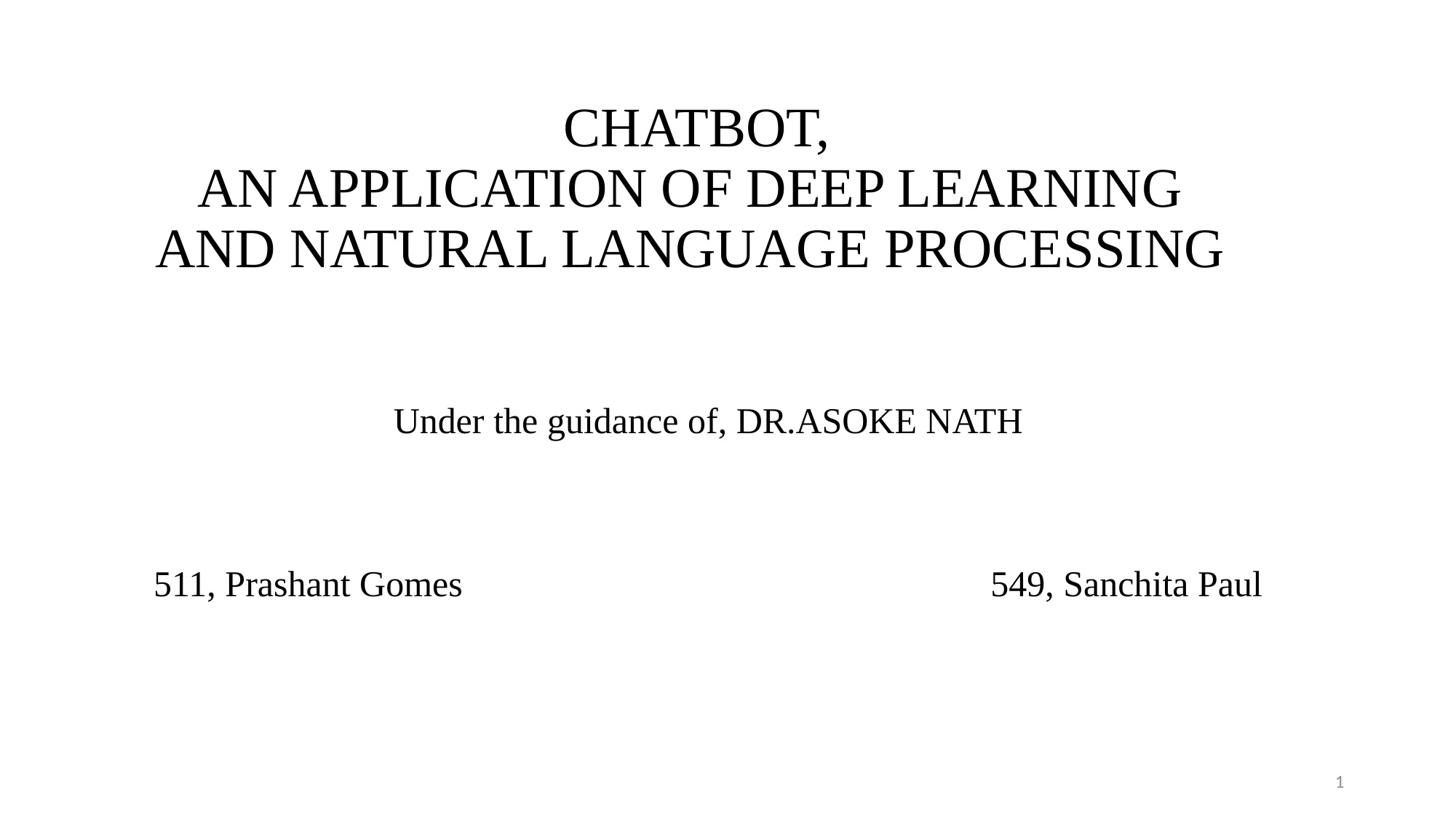

# CHATBOT, AN APPLICATION OF DEEP LEARNING AND NATURAL LANGUAGE PROCESSING
Under the guidance of, DR.ASOKE NATH

511, Prashant Gomes                                                          549, Sanchita Paul

1